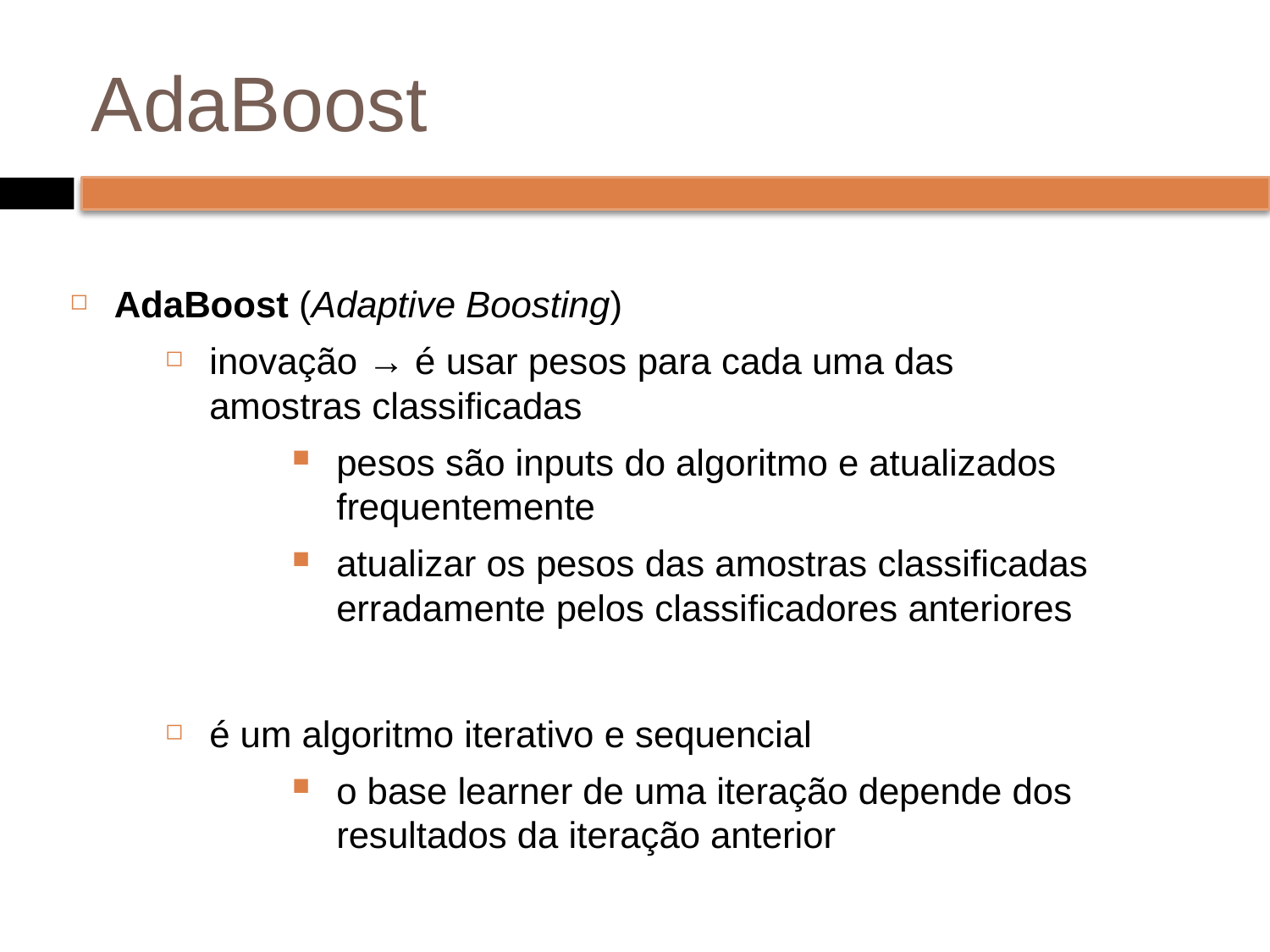

# AdaBoost

AdaBoost (Adaptive Boosting)
inovação → é usar pesos para cada uma das amostras classificadas
pesos são inputs do algoritmo e atualizados frequentemente
atualizar os pesos das amostras classificadas erradamente pelos classificadores anteriores

é um algoritmo iterativo e sequencial
o base learner de uma iteração depende dos resultados da iteração anterior

22